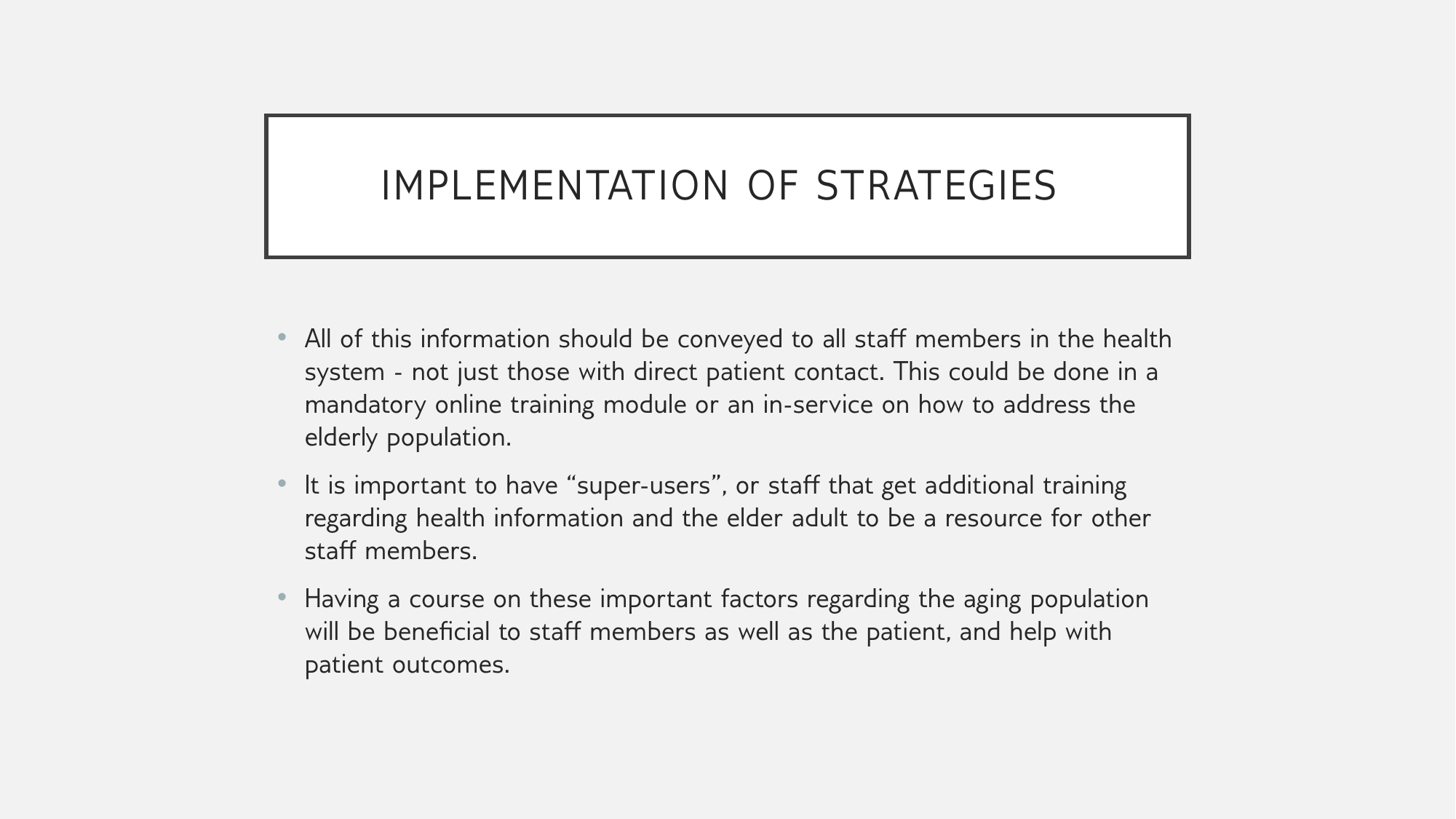

# Implementation of strategies
All of this information should be conveyed to all staff members in the health system - not just those with direct patient contact. This could be done in a mandatory online training module or an in-service on how to address the elderly population.
It is important to have “super-users”, or staff that get additional training regarding health information and the elder adult to be a resource for other staff members.
Having a course on these important factors regarding the aging population will be beneficial to staff members as well as the patient, and help with patient outcomes.